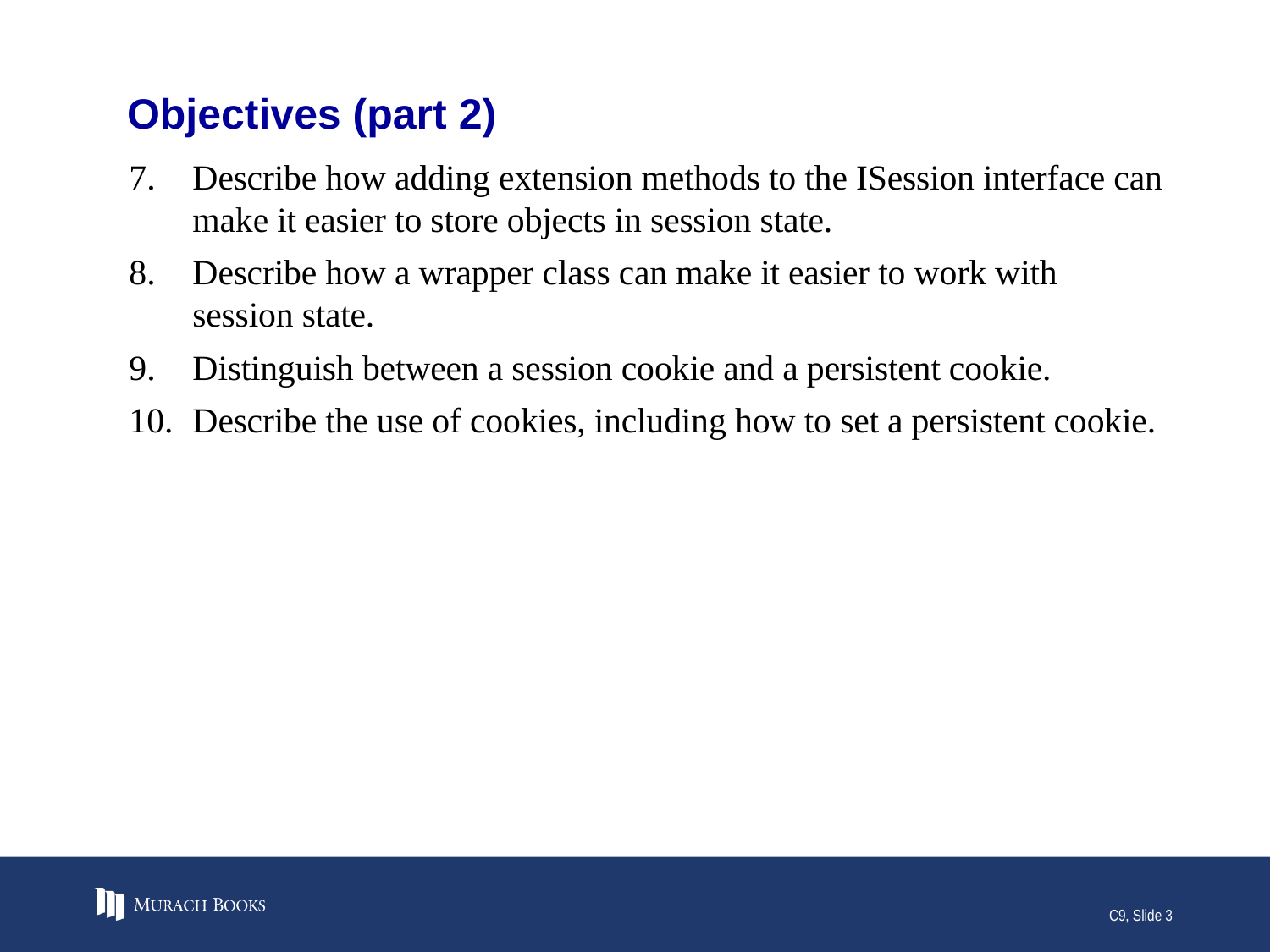

# Objectives (part 2)
Describe how adding extension methods to the ISession interface can make it easier to store objects in session state.
Describe how a wrapper class can make it easier to work with session state.
Distinguish between a session cookie and a persistent cookie.
Describe the use of cookies, including how to set a persistent cookie.

C9, Slide 3